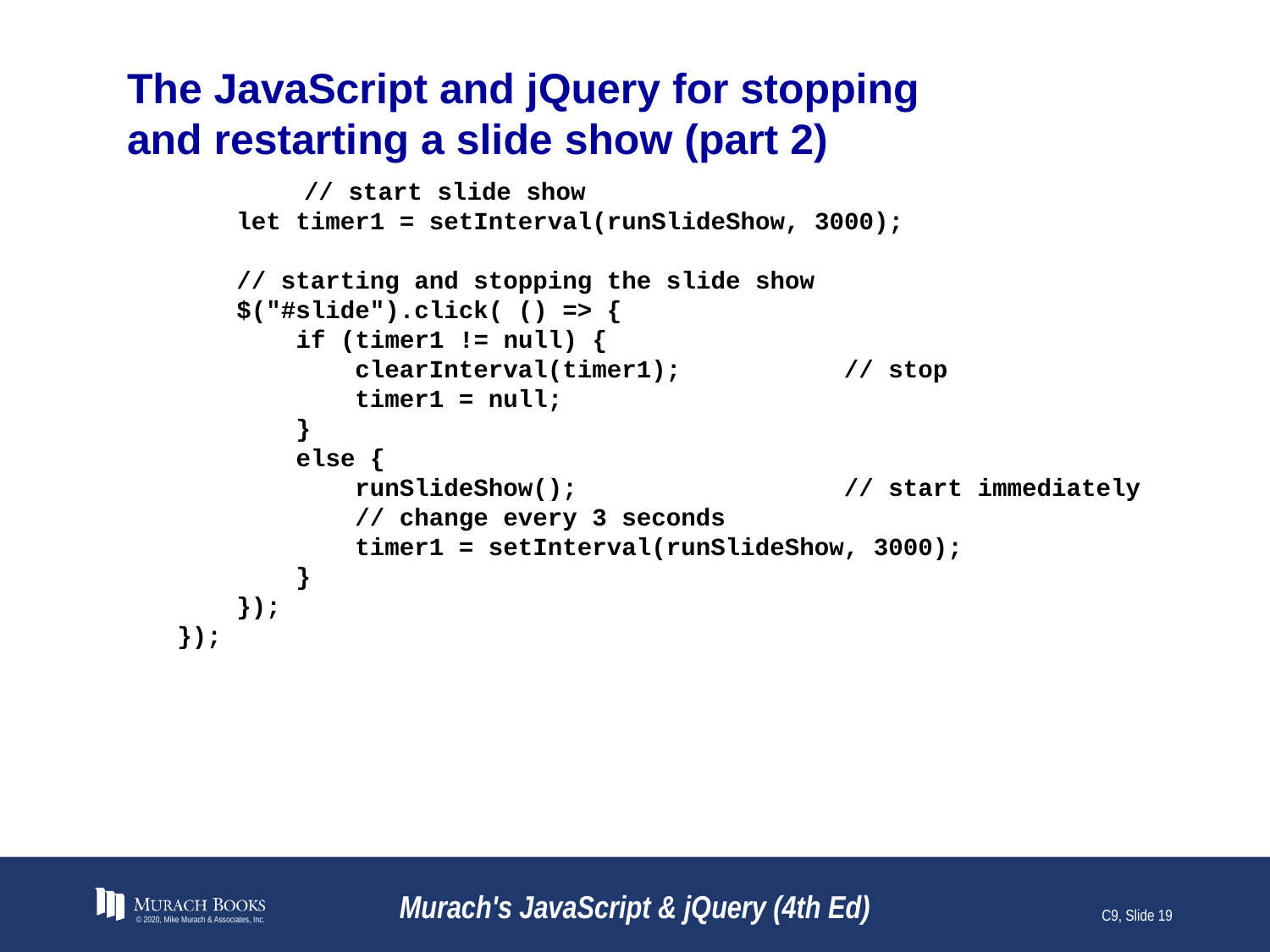

# The JavaScript and jQuery for stopping and restarting a slide show (part 2)
 	// start slide show
    let timer1 = setInterval(runSlideShow, 3000);

    // starting and stopping the slide show
    $("#slide").click( () => {
        if (timer1 != null) {
            clearInterval(timer1);           // stop
            timer1 = null;
        }
        else {
            runSlideShow();                  // start immediately
            // change every 3 seconds
            timer1 = setInterval(runSlideShow, 3000);
        }
    });
});
© 2020, Mike Murach & Associates, Inc.
Murach's JavaScript & jQuery (4th Ed)

C9, Slide 19